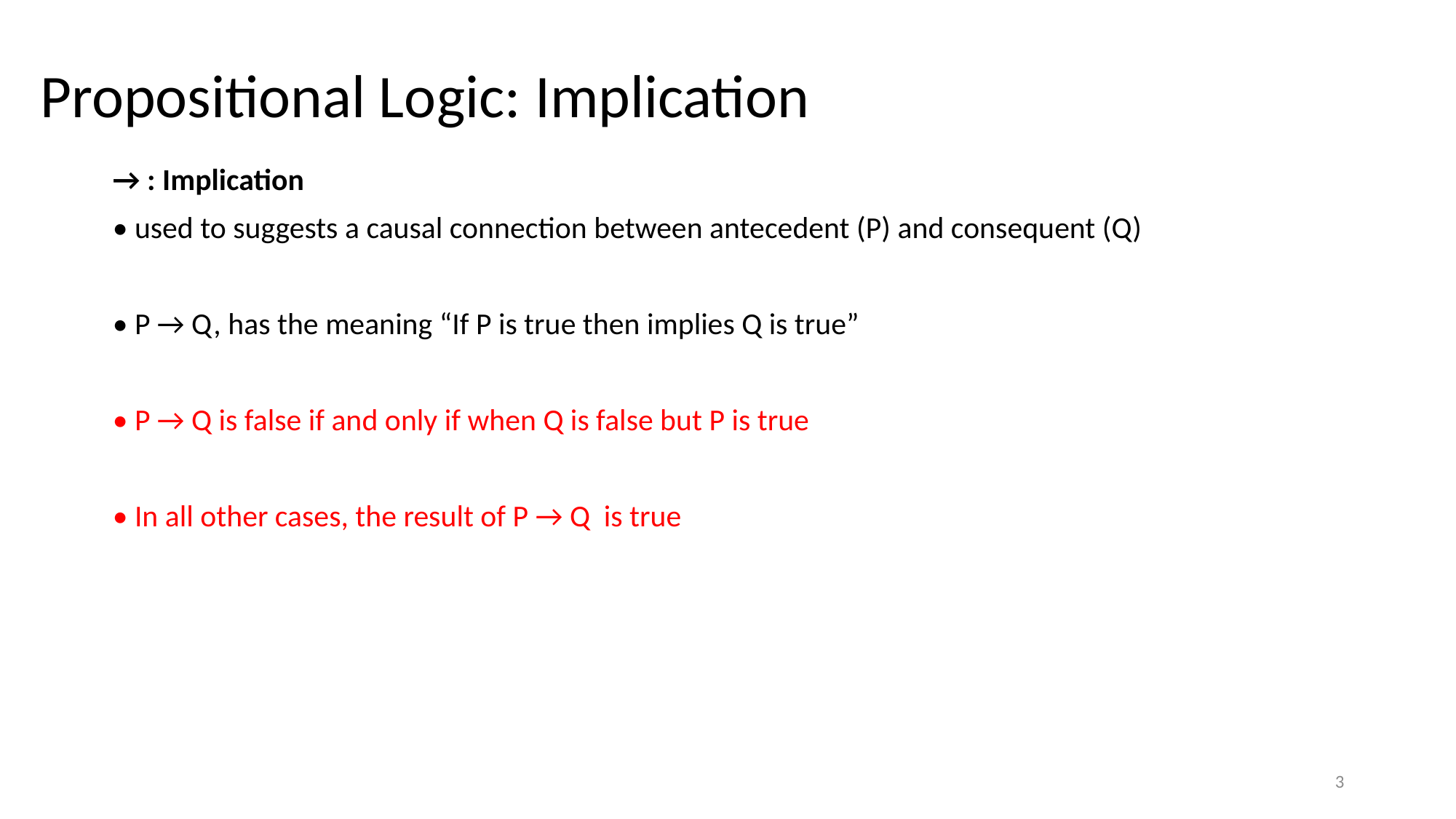

# Propositional Logic: Implication
→ : Implication
• used to suggests a causal connection between antecedent (P) and consequent (Q)

• P → Q, has the meaning “If P is true then implies Q is true”

• P → Q is false if and only if when Q is false but P is true

• In all other cases, the result of P → Q  is true

3